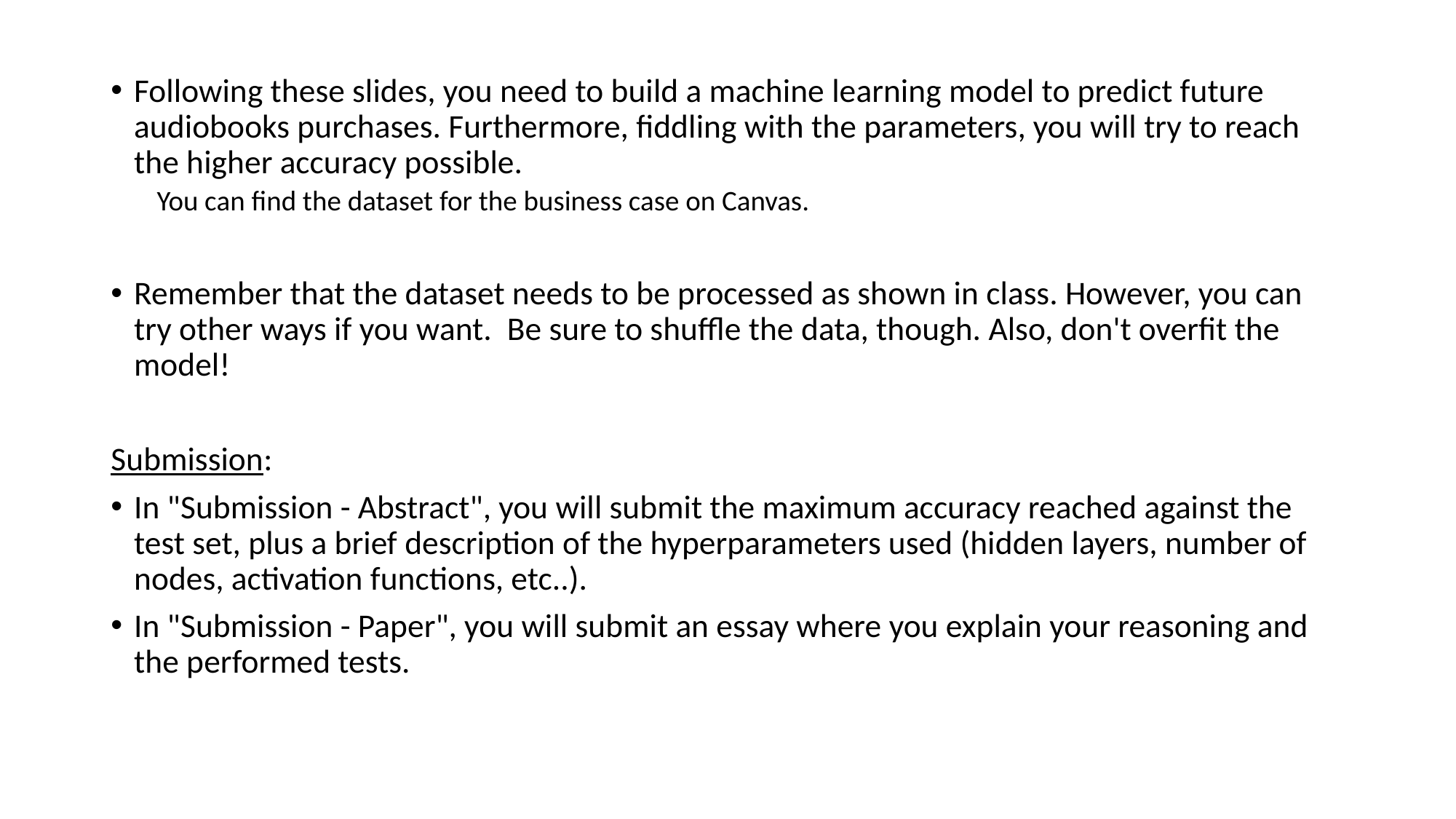

Following these slides, you need to build a machine learning model to predict future audiobooks purchases. Furthermore, fiddling with the parameters, you will try to reach the higher accuracy possible.
You can find the dataset for the business case on Canvas.

Remember that the dataset needs to be processed as shown in class. However, you can try other ways if you want.  Be sure to shuffle the data, though. Also, don't overfit the model!

Submission:
In "Submission - Abstract", you will submit the maximum accuracy reached against the test set, plus a brief description of the hyperparameters used (hidden layers, number of nodes, activation functions, etc..).
In "Submission - Paper", you will submit an essay where you explain your reasoning and the performed tests.